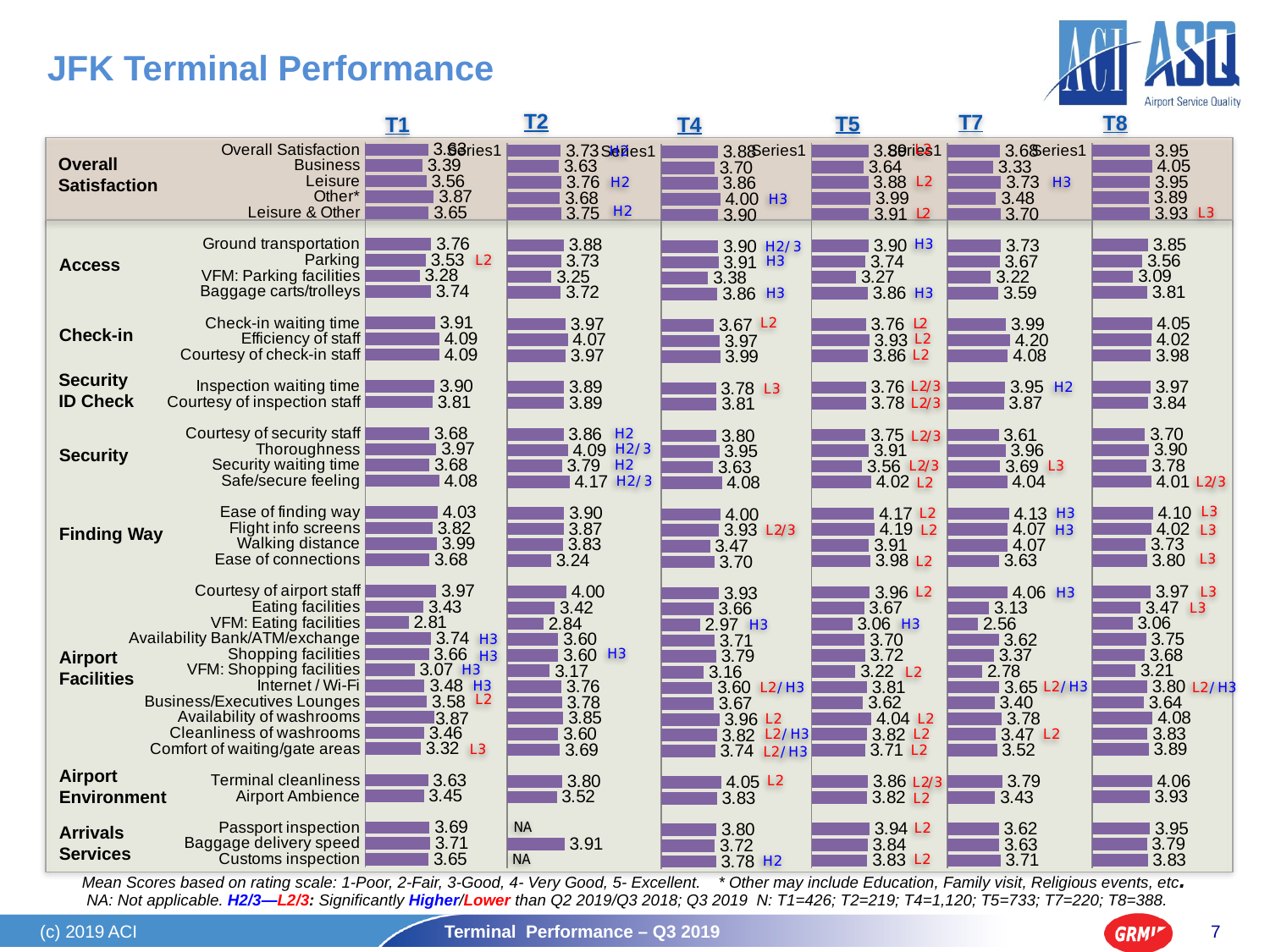

# JFK Terminal Performance

### Chart

| Category | T4 |
|---|---|
|  | 3.875964598892067 |
|  | 3.7026088356209637 |
|  | 3.8646302008656654 |
|  | 3.995933827094611 |
|  | 3.8970984330724314 |
|  | None |
|  | 3.8994065988307582 |
|  | 3.9139651587127884 |
|  | 3.380599552859047 |
|  | 3.8568047744061964 |
|  | None |
|  | 3.672968389210117 |
|  | 3.9661404732521386 |
|  | 3.9890717207032673 |
|  | None |
|  | 3.7759153966577985 |
|  | 3.812451578974008 |
|  | None |
|  | 3.7992588366164535 |
|  | 3.945761522536729 |
|  | 3.6300161328945046 |
|  | 4.076212185169453 |
|  | None |
|  | 4.002836987727426 |
|  | 3.927434392565877 |
|  | 3.4737505109816853 |
|  | 3.695469387330032 |
|  | None |
|  | 3.9339663580124595 |
|  | 3.660628662396575 |
|  | 2.9682178224977642 |
|  | 3.7123995406816785 |
|  | 3.7921863162691087 |
|  | 3.159675913642718 |
|  | 3.6003057402283454 |
|  | 3.6666515993088065 |
|  | 3.9581435485177527 |
|  | 3.8192065476420374 |
|  | 3.7405205651329494 |
|  | None |
|  | 4.045896240567464 |
|  | 3.831308167583985 |
|  | None |
|  | 3.799804311919093 |
|  | 3.7244810226383636 |
|  | 3.779526216616255 |

### Chart

| Category | Series 1 |
|---|---|
| Overall Satisfaction | 3.63243655450201 |
| Business | 3.393939393939394 |
| Leisure | 3.556362565149396 |
| Other* | 3.866660849570517 |
| Leisure & Other | 3.652826761213098 |
|  | None |
| Ground transportation | 3.7613390735385406 |
| Parking | 3.534883720930232 |
| VFM: Parking facilities | 3.2750000000000004 |
| Baggage carts/trolleys | 3.738726416139388 |
|  | None |
| Check-in waiting time | 3.9127028698586157 |
| Efficiency of staff | 4.094739455450855 |
| Courtesy of check-in staff | 4.09247624484816 |
|  | None |
| Inspection waiting time | 3.900457493791769 |
| Courtesy of inspection staff | 3.811244003305754 |
|  | None |
| Courtesy of security staff | 3.6762257545922807 |
| Thoroughness | 3.968736628616537 |
| Security waiting time | 3.684931338461093 |
| Safe/secure feeling | 4.083909851909876 |
|  | None |
| Ease of finding way | 4.031163288084767 |
| Flight info screens | 3.817924247613513 |
| Walking distance | 3.9903485874422264 |
| Ease of connections | 3.684837190612604 |
|  | None |
| Courtesy of airport staff | 3.9685581164326367 |
| Eating facilities | 3.4343545399325617 |
| VFM: Eating facilities | 2.8119656762311327 |
| Availability Bank/ATM/exchange | 3.739795918367349 |
| Shopping facilities | 3.656559602812158 |
| VFM: Shopping facilities | 3.0683654426692013 |
| Internet / Wi-Fi | 3.4806195025897724 |
| Business/Executives Lounges | 3.576388888888889 |
| Availability of washrooms | 3.8746702030218976 |
| Cleanliness of washrooms | 3.4635901796539916 |
| Comfort of waiting/gate areas | 3.322798323990957 |
|  | None |
| Terminal cleanliness | 3.6253139552145073 |
| Airport Ambience | 3.4471801991623034 |
|  | None |
| Passport inspection | 3.6878366947784156 |
| Baggage delivery speed | 3.705644265405066 |
| Customs inspection | 3.646017383271185 |

### Chart

| Category | T8 |
|---|---|
|  | 3.9453388138343954 |
|  | 4.051440869872625 |
|  | 3.9511903770818977 |
|  | 3.8896059939236047 |
|  | 3.9333889553060977 |
|  | None |
|  | 3.847570732888659 |
|  | 3.5562419279301603 |
|  | 3.0941692122287963 |
|  | 3.8060821004523837 |
|  | None |
|  | 4.045010861474073 |
|  | 4.017162601417859 |
|  | 3.9804171383839533 |
|  | None |
|  | 3.970214038225353 |
|  | 3.8418606732462846 |
|  | None |
|  | 3.697266095771737 |
|  | 3.9028516561173148 |
|  | 3.7837830457594985 |
|  | 4.010454321057671 |
|  | None |
|  | 4.103696748698982 |
|  | 4.01589716903621 |
|  | 3.73356261538295 |
|  | 3.797476867373682 |
|  | None |
|  | 3.970761046376823 |
|  | 3.469121501943958 |
|  | 3.0636628941093327 |
|  | 3.7485351818307677 |
|  | 3.681046242528926 |
|  | 3.2088046977646285 |
|  | 3.8019222492753078 |
|  | 3.638544662119822 |
|  | 4.084024226116921 |
|  | 3.826139614646491 |
|  | 3.8862787535710024 |
|  | None |
|  | 4.0572775739736775 |
|  | 3.9256779374480155 |
|  | None |
|  | 3.9459298116159602 |
|  | 3.7903387694107553 |
|  | 3.8339141495034834 |

### Chart

| Category | T4 |
|---|---|
|  | 3.730451501058734 |
|  | 3.6332865701023107 |
|  | 3.7575945790079666 |
|  | 3.67843727664196 |
|  | 3.7458678975344437 |
|  | None |
|  | 3.879341613369427 |
|  | 3.7340574015693595 |
|  | 3.2509854614350746 |
|  | 3.7247022031781833 |
|  | None |
|  | 3.9677120127445518 |
|  | 4.074644935185722 |
|  | 3.9731394602931 |
|  | None |
|  | 3.8876075907498615 |
|  | 3.8876357145844507 |
|  | None |
|  | 3.8634576711583324 |
|  | 4.085372949586558 |
|  | 3.786047000412042 |
|  | 4.165794340028887 |
|  | None |
|  | 3.8995941456717707 |
|  | 3.8677751888791474 |
|  | 3.834961753615738 |
|  | 3.237747243027426 |
|  | None |
|  | 4.004891142122758 |
|  | 3.4214351053076557 |
|  | 2.8449078203043676 |
|  | 3.5967818094964192 |
|  | 3.597943491935926 |
|  | 3.1713327071187303 |
|  | 3.7570180472400763 |
|  | 3.7814531859618 |
|  | 3.851780751743468 |
|  | 3.601219601265954 |
|  | 3.687686002943112 |
|  | None |
|  | 3.798919322620898 |
|  | 3.5159718989893327 |
|  | None |
|  | None |
|  | 3.913266795545564 |
|  | None |

### Chart

| Category | T7 |
|---|---|
|  | 3.675774049683021 |
|  | 3.3342656550633816 |
|  | 3.734275487760559 |
|  | 3.481934693433588 |
|  | 3.7008817337856397 |
|  | None |
|  | 3.7263571084903604 |
|  | 3.6666666666666665 |
|  | 3.2222222222222223 |
|  | 3.5893577322959658 |
|  | None |
|  | 3.9898713772658385 |
|  | 4.195898031152804 |
|  | 4.082766395537296 |
|  | None |
|  | 3.946631225094471 |
|  | 3.8711079200650507 |
|  | None |
|  | 3.610958717515288 |
|  | 3.9627317123271677 |
|  | 3.6936376406729186 |
|  | 4.041805902339384 |
|  | None |
|  | 4.128337752281389 |
|  | 4.070952842311273 |
|  | 4.068652557039984 |
|  | 3.629780612302565 |
|  | None |
|  | 4.05948034853325 |
|  | 3.1294799769345807 |
|  | 2.5625675751129693 |
|  | 3.6228846375217736 |
|  | 3.366526916126507 |
|  | 2.78093563062508 |
|  | 3.649653490715307 |
|  | 3.4047889443821076 |
|  | 3.775405370921339 |
|  | 3.471606338323912 |
|  | 3.5233544095213345 |
|  | None |
|  | 3.7854218021730537 |
|  | 3.4348443783791414 |
|  | None |
|  | 3.6196907830915306 |
|  | 3.6341978751792916 |
|  | 3.7097333116834066 |

### Chart

| Category | T5 |
|---|---|
|  | 3.888449964358624 |
|  | 3.6350888764142906 |
|  | 3.8824582058677635 |
|  | 3.994629029329 |
|  | 3.9122096955862355 |
|  | None |
|  | 3.8962718781513233 |
|  | 3.7356800659955094 |
|  | 3.2650350990034487 |
|  | 3.8552441078227857 |
|  | None |
|  | 3.7644648109156935 |
|  | 3.933574670708931 |
|  | 3.8645580825625125 |
|  | None |
|  | 3.761388316176698 |
|  | 3.7767868890327074 |
|  | None |
|  | 3.7452924934588006 |
|  | 3.9063914466725245 |
|  | 3.5624007040068815 |
|  | 4.02183419466159 |
|  | None |
|  | 4.172818781620142 |
|  | 4.194617101908015 |
|  | 3.9133891848537568 |
|  | 3.977937573964539 |
|  | None |
|  | 3.961941587724018 |
|  | 3.6700750363377144 |
|  | 3.0628260325168157 |
|  | 3.700236891531341 |
|  | 3.7213301113566013 |
|  | 3.223301937705358 |
|  | 3.8147103824035304 |
|  | 3.6193824861248567 |
|  | 4.036766727607346 |
|  | 3.818768835199898 |
|  | 3.706729769391191 |
|  | None |
|  | 3.860680161916697 |
|  | 3.820283637679468 |
|  | None |
|  | 3.940058339401869 |
|  | 3.8426776496393473 |
|  | 3.830639216455756 |
T1
T2
T7
T8
T5
T4
Overall
Satisfaction

H2
L 2

H3
H2

L 2
H3
H2
L 3
L2

Access
H3
H2/3
H3
L 2
H3
H3
Check-in

L 2
L2
L 2
L 2
Security
ID Check
H2
L 2/3
L 3
L 2/3
Security
H2

L 2/3
H2/3
H2
L 2/3
L 3

L 2/3
H2/3
L 2
Finding Way
H3
L 3
L 2
H3
L 2/3
L 3
L 2
L 3
L 2
Airport
Facilities
H3
L 2
L 3
L 3
H3
H3
H3

H3
H3
H3
L 2
H3
L2/H3
L2/H3
L2/H3
L 2
L 2
L 2
L2/H3
L 2
L 2
L2/H3
L 3
L 2
Airport
Environment
L 2
L 2/3
L 2
Arrivals
Services
L 2

NA

H2
L 2
NA

Mean Scores based on rating scale: 1-Poor, 2-Fair, 3-Good, 4- Very Good, 5- Excellent.    * Other may include Education, Family visit, Religious events, etc.
 NA: Not applicable. H2/3—L2/3: Significantly Higher/Lower than Q2 2019/Q3 2018; Q3 2019  N: T1=426; T2=219; T4=1,120; T5=733; T7=220; T8=388.
(c) 2019 ACI
Terminal  Performance – Q3 2019
7